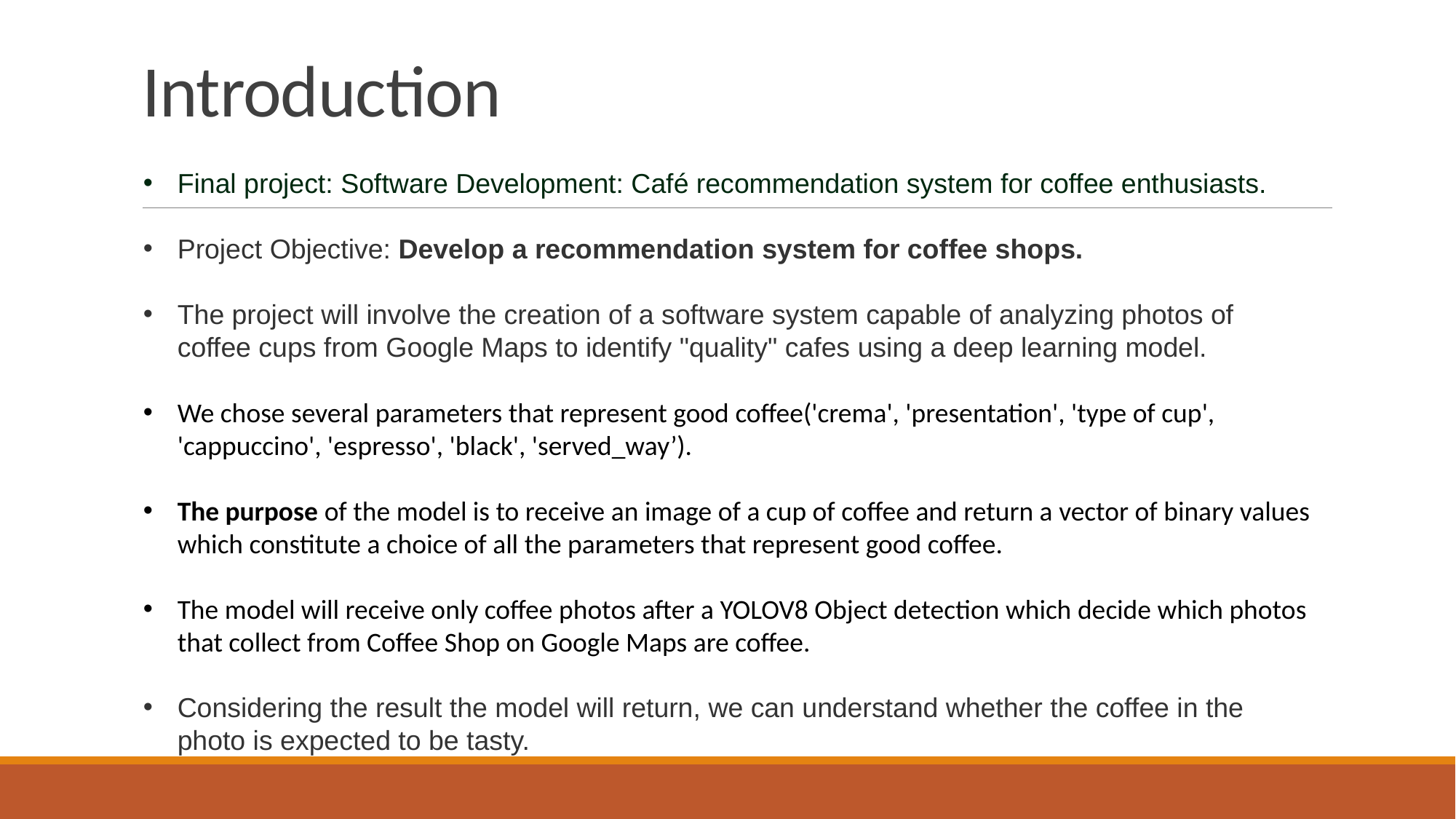

# Introduction
Final project: Software Development: Café recommendation system for coffee enthusiasts.

Project Objective: Develop a recommendation system for coffee shops.

The project will involve the creation of a software system capable of analyzing photos of coffee cups from Google Maps to identify "quality" cafes using a deep learning model.

We chose several parameters that represent good coffee('crema', 'presentation', 'type of cup', 'cappuccino', 'espresso', 'black', 'served_way’).

The purpose of the model is to receive an image of a cup of coffee and return a vector of binary values which constitute a choice of all the parameters that represent good coffee.

The model will receive only coffee photos after a YOLOV8 Object detection which decide which photos that collect from Coffee Shop on Google Maps are coffee.

Considering the result the model will return, we can understand whether the coffee in the photo is expected to be tasty.